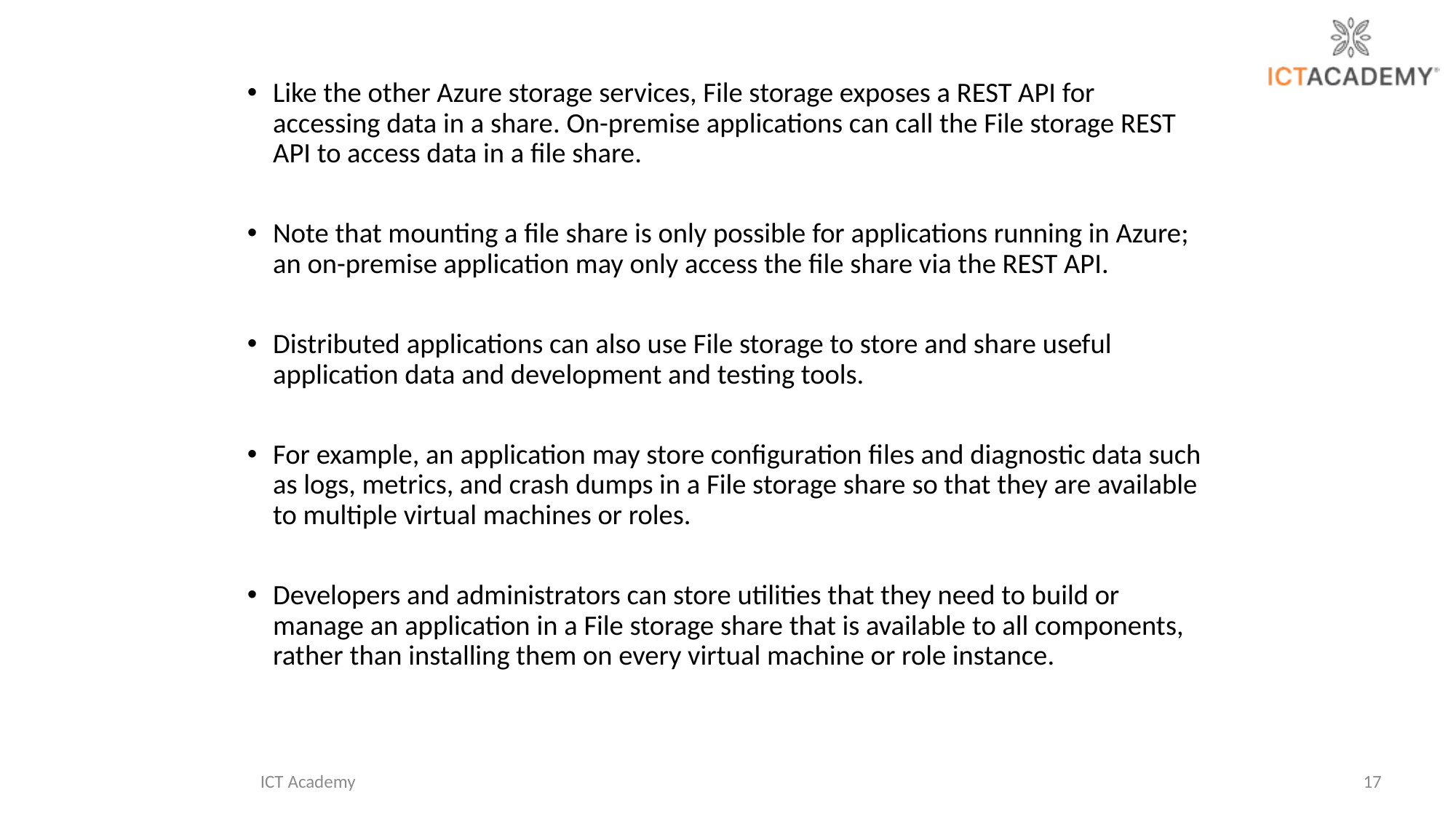

Like the other Azure storage services, File storage exposes a REST API for accessing data in a share. On-premise applications can call the File storage REST API to access data in a file share.

Note that mounting a file share is only possible for applications running in Azure; an on-premise application may only access the file share via the REST API.

Distributed applications can also use File storage to store and share useful application data and development and testing tools.

For example, an application may store configuration files and diagnostic data such as logs, metrics, and crash dumps in a File storage share so that they are available to multiple virtual machines or roles.

Developers and administrators can store utilities that they need to build or manage an application in a File storage share that is available to all components, rather than installing them on every virtual machine or role instance.

ICT Academy
17